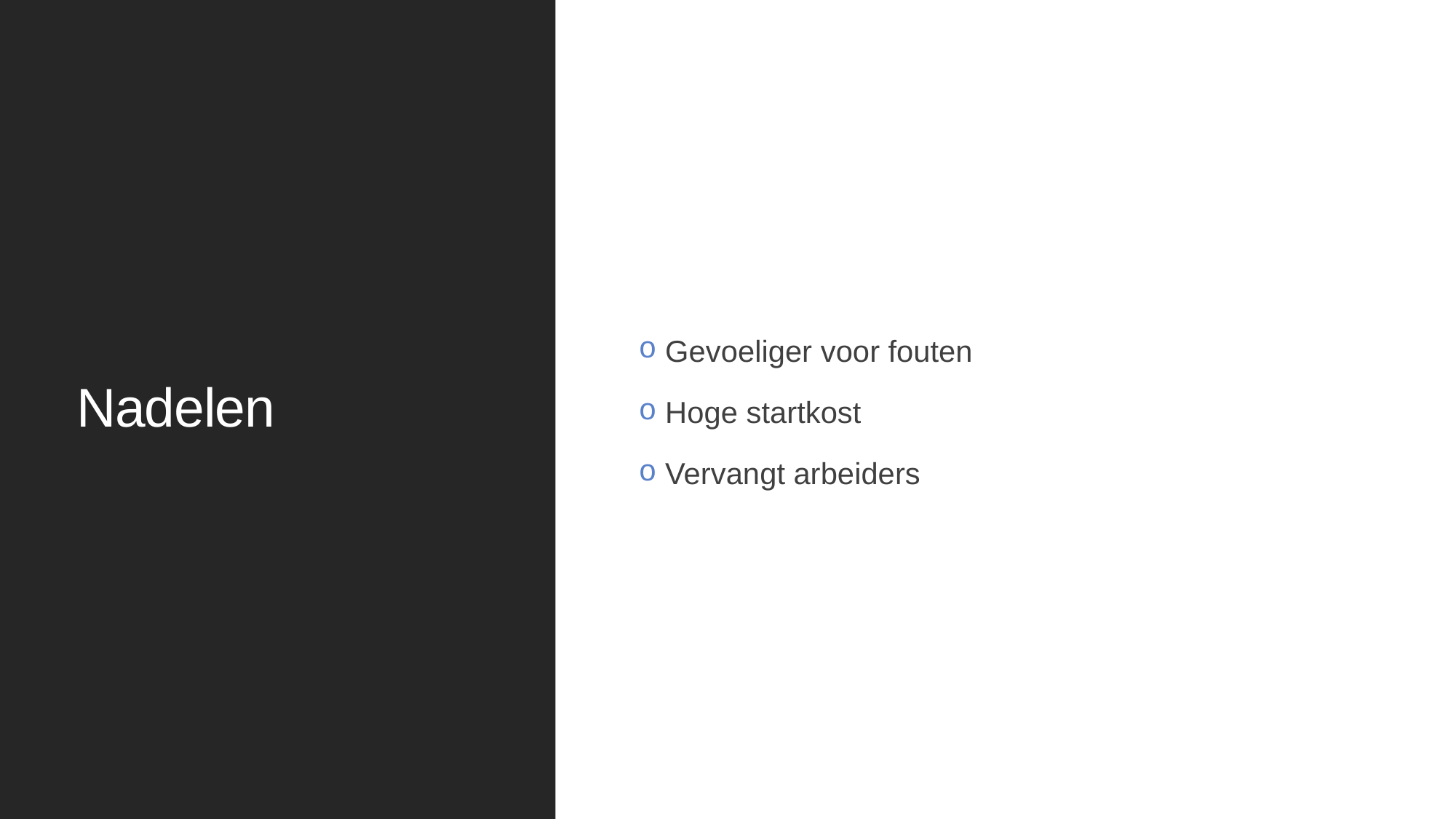

Gevoeliger voor fouten
 Hoge startkost
 Vervangt arbeiders
# Nadelen